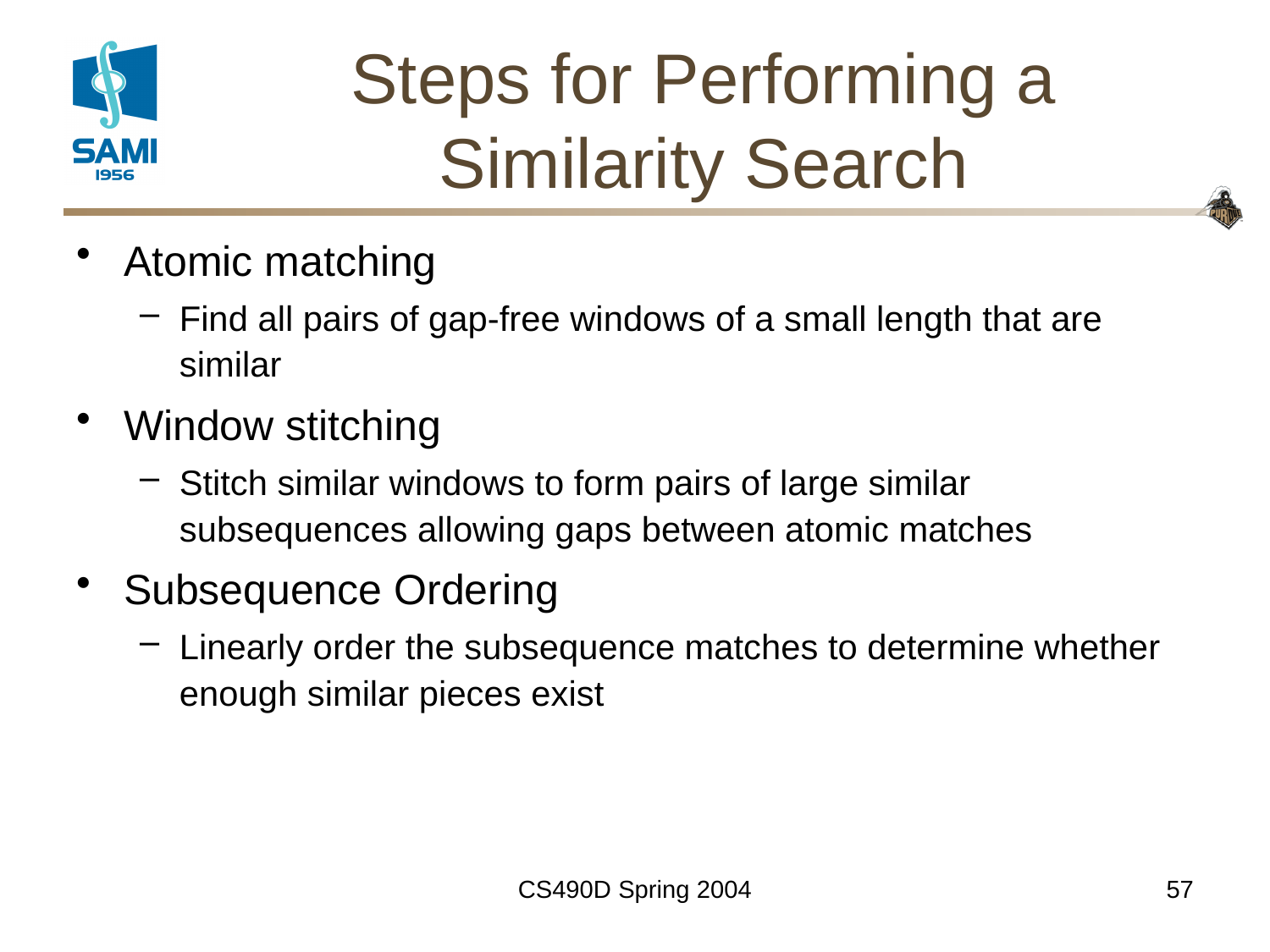

# Steps for Performing a Similarity Search
Atomic matching
Find all pairs of gap-free windows of a small length that are similar
Window stitching
Stitch similar windows to form pairs of large similar subsequences allowing gaps between atomic matches
Subsequence Ordering
Linearly order the subsequence matches to determine whether enough similar pieces exist
CS490D Spring 2004
57